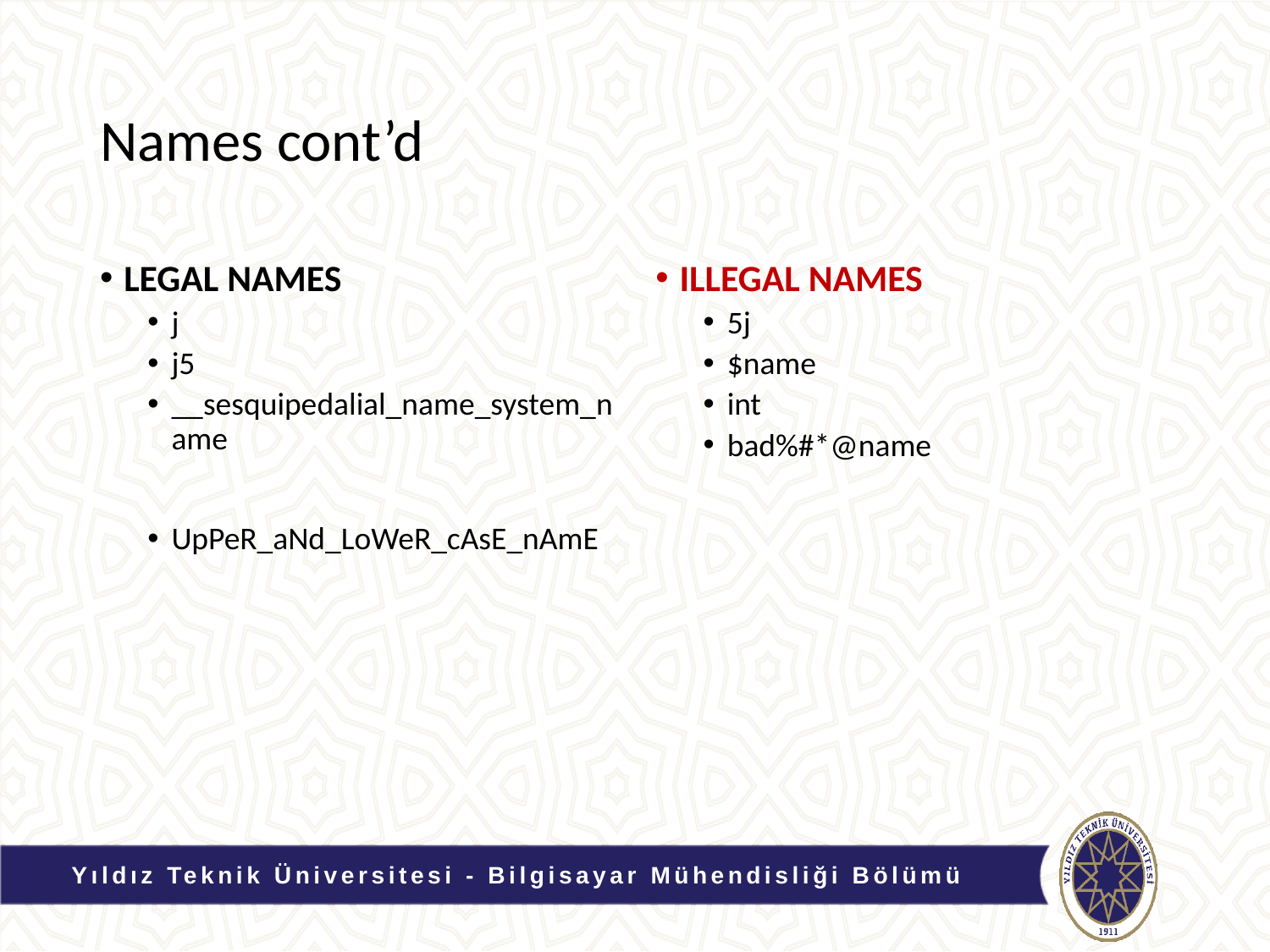

# Names cont’d
LEGAL NAMES
j
j5
__sesquipedalial_name_system_name

UpPeR_aNd_LoWeR_cAsE_nAmE

ILLEGAL NAMES
5j
$name
int
bad%#*@name

Yıldız Teknik Üniversitesi - Bilgisayar Mühendisliği Bölümü